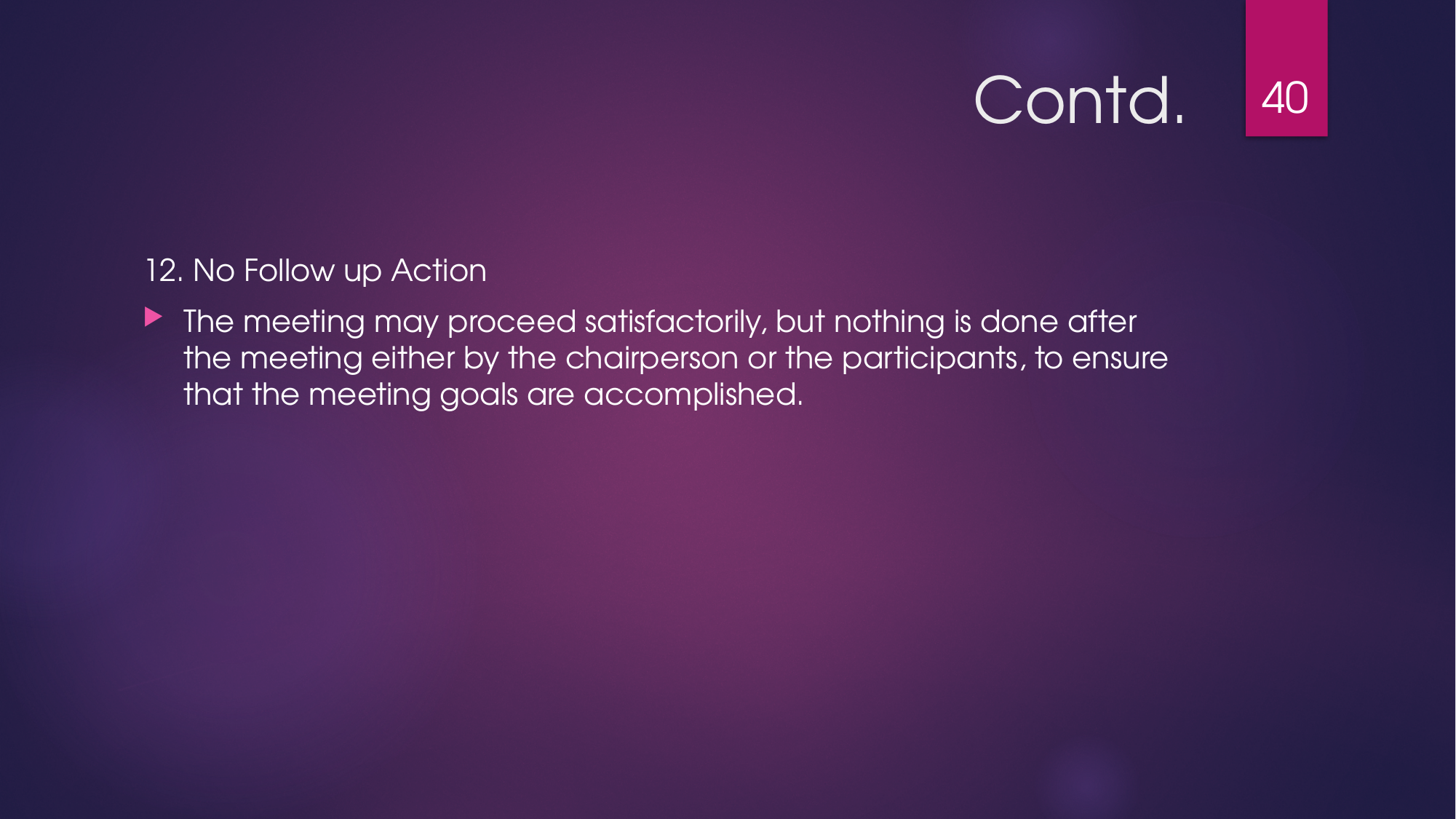

40
# Contd.
12. No Follow ­up Action
The meeting may proceed satisfactorily, but nothing is done after the meeting either by the chairperson or the participants, to ensure that the meeting goals are accomplished.